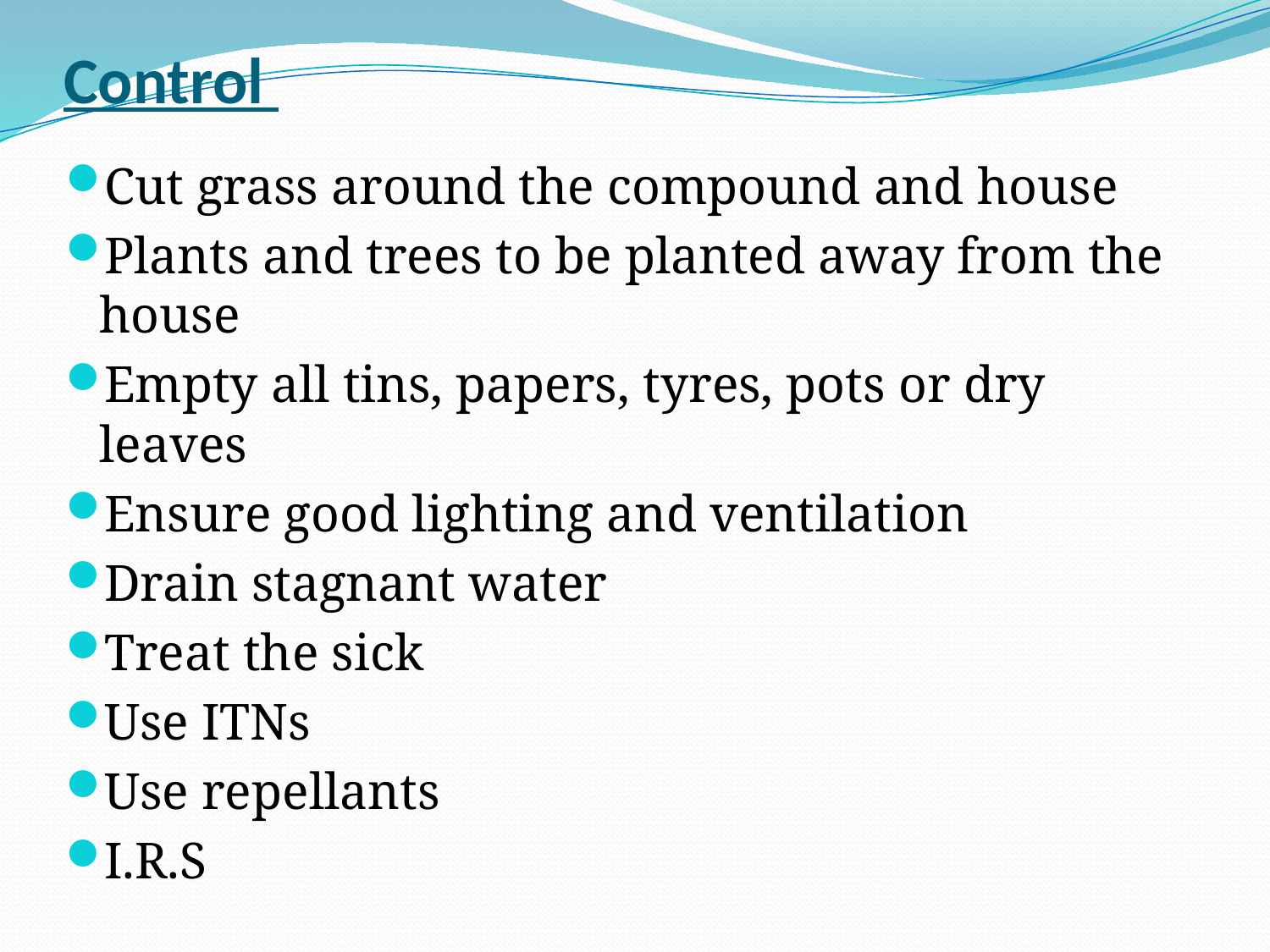

# Control
Cut grass around the compound and house
Plants and trees to be planted away from the house
Empty all tins, papers, tyres, pots or dry leaves
Ensure good lighting and ventilation
Drain stagnant water
Treat the sick
Use ITNs
Use repellants
I.R.S